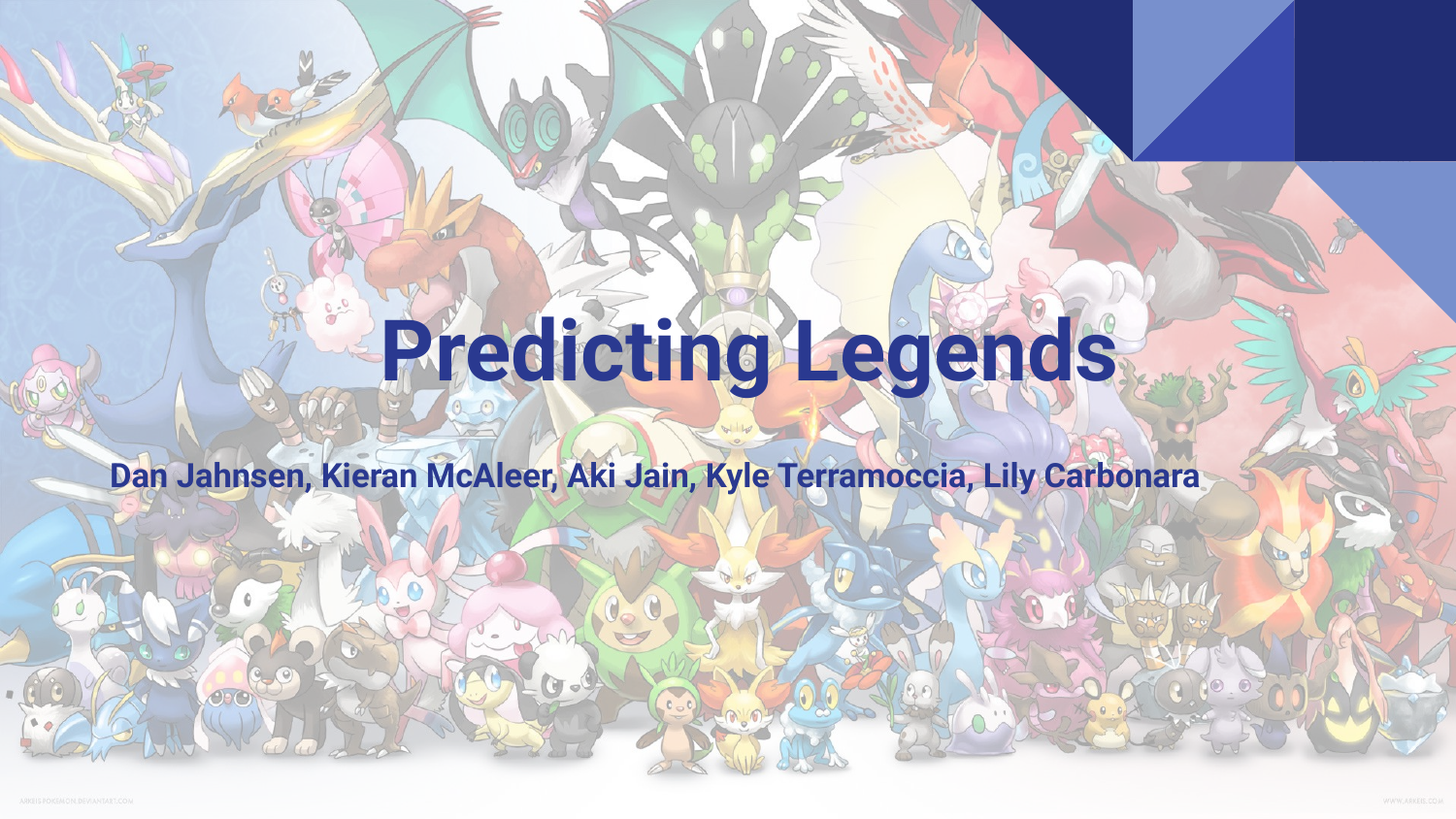

# Predicting Legends
Dan Jahnsen, Kieran McAleer, Aki Jain, Kyle Terramoccia, Lily Carbonara